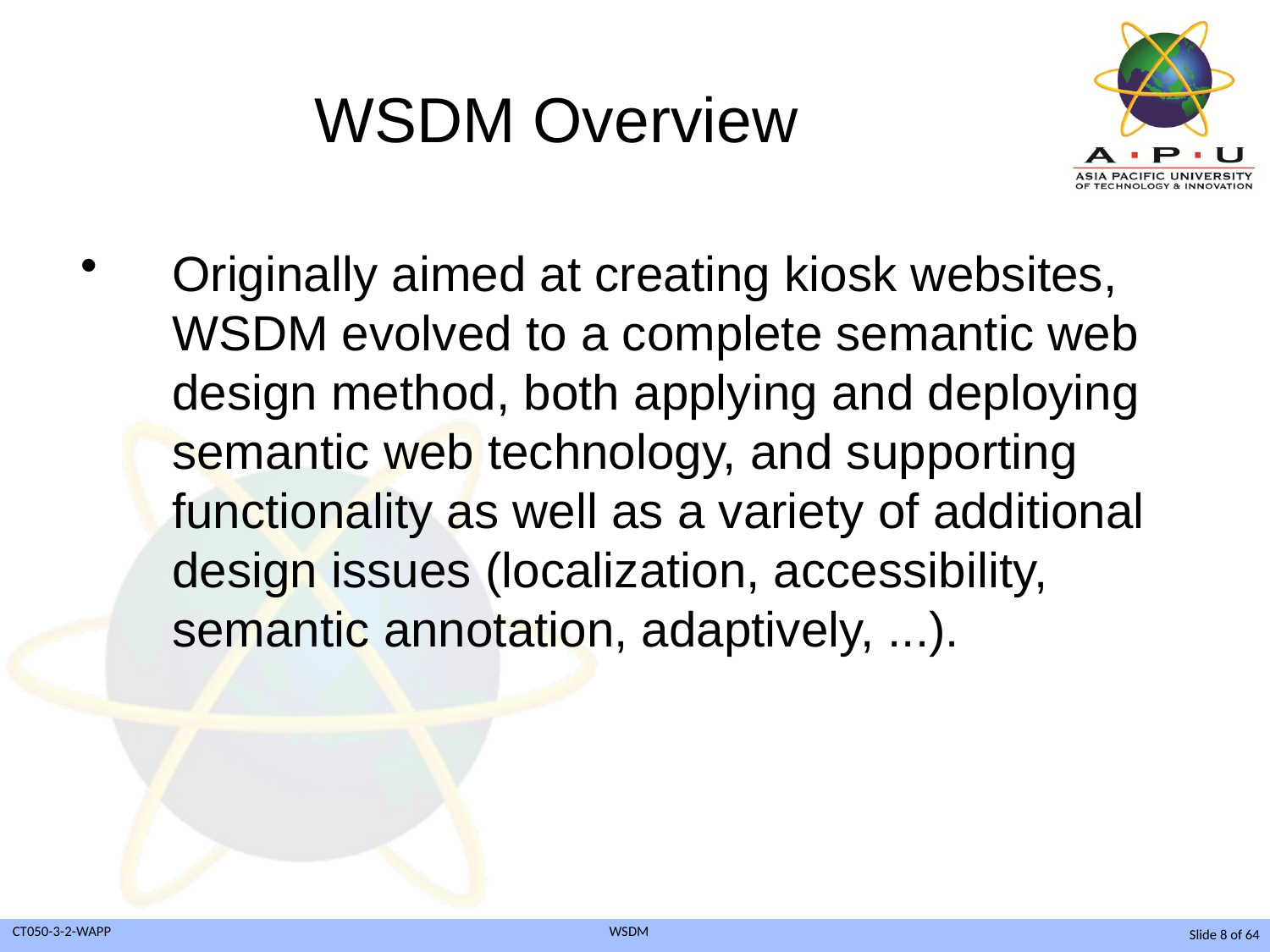

# WSDM Overview
Originally aimed at creating kiosk websites, WSDM evolved to a complete semantic web design method, both applying and deploying semantic web technology, and supporting functionality as well as a variety of additional design issues (localization, accessibility, semantic annotation, adaptively, ...).